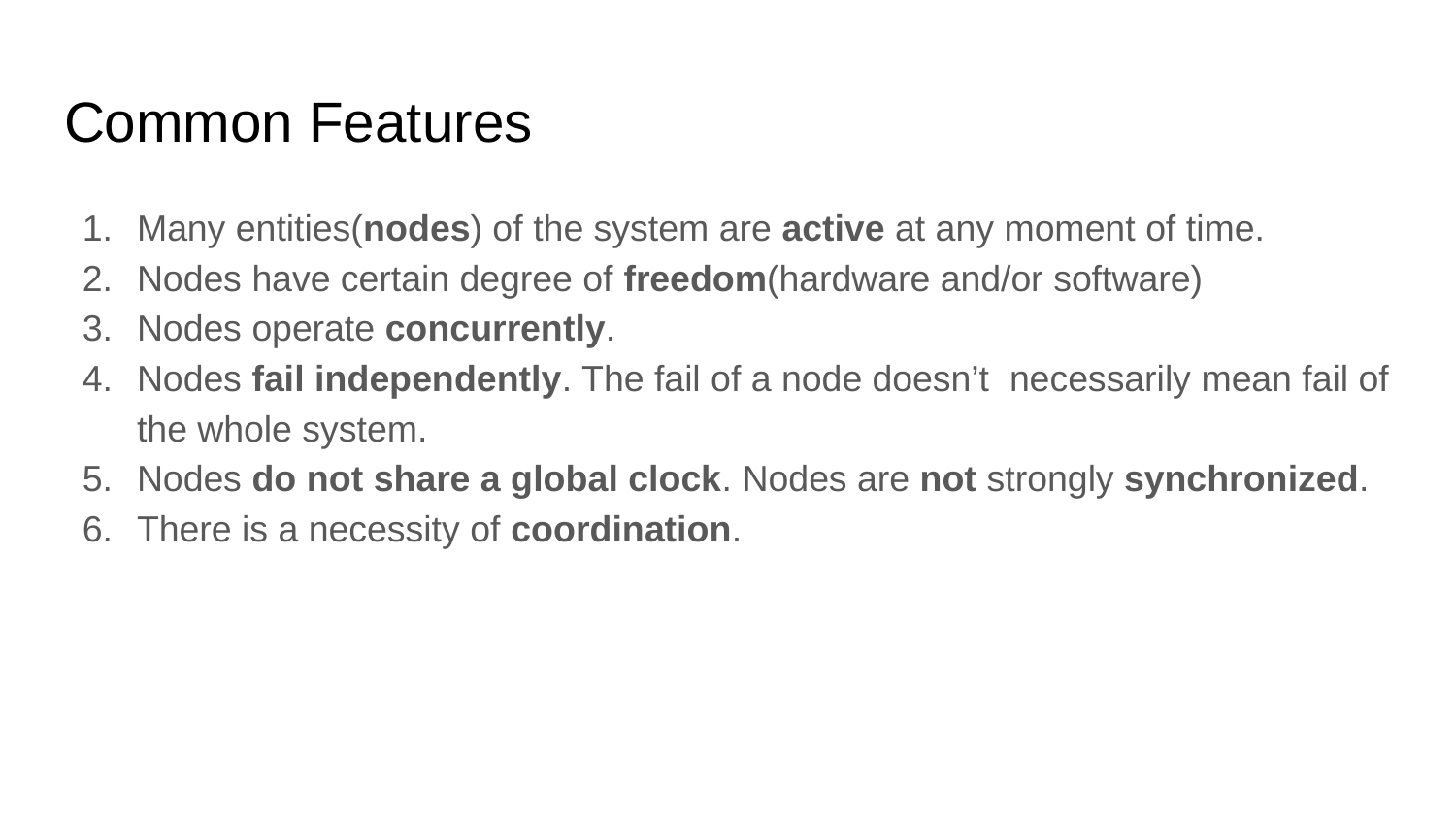

# Common Features
Many entities(nodes) of the system are active at any moment of time.
Nodes have certain degree of freedom(hardware and/or software)
Nodes operate concurrently.
Nodes fail independently. The fail of a node doesn’t  necessarily mean fail of the whole system.
Nodes do not share a global clock. Nodes are not strongly synchronized.
There is a necessity of coordination.